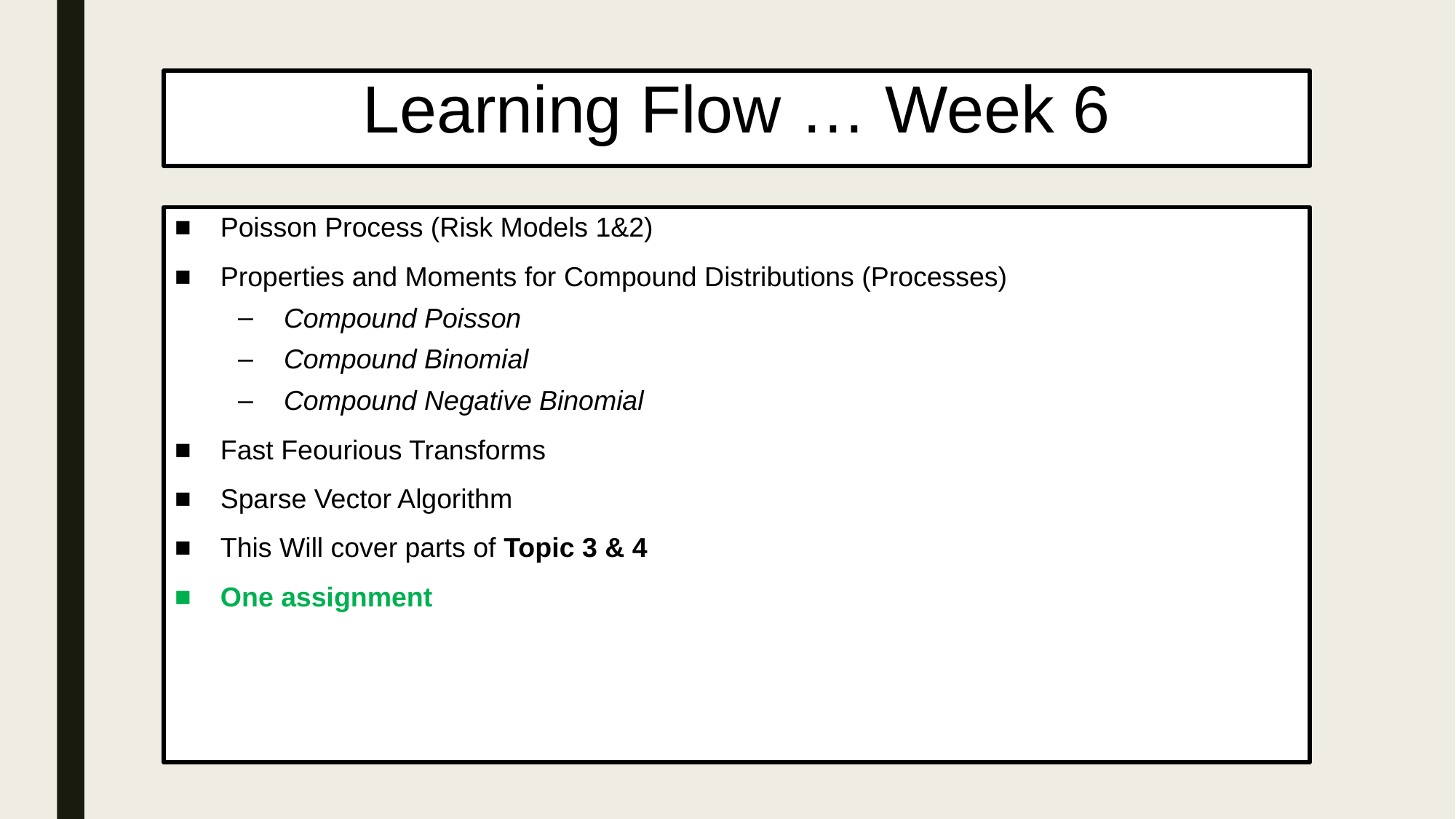

# Learning Flow … Week 6
Poisson Process (Risk Models 1&2)
Properties and Moments for Compound Distributions (Processes)
Compound Poisson
Compound Binomial
Compound Negative Binomial
Fast Feourious Transforms
Sparse Vector Algorithm
This Will cover parts of Topic 3 & 4
One assignment